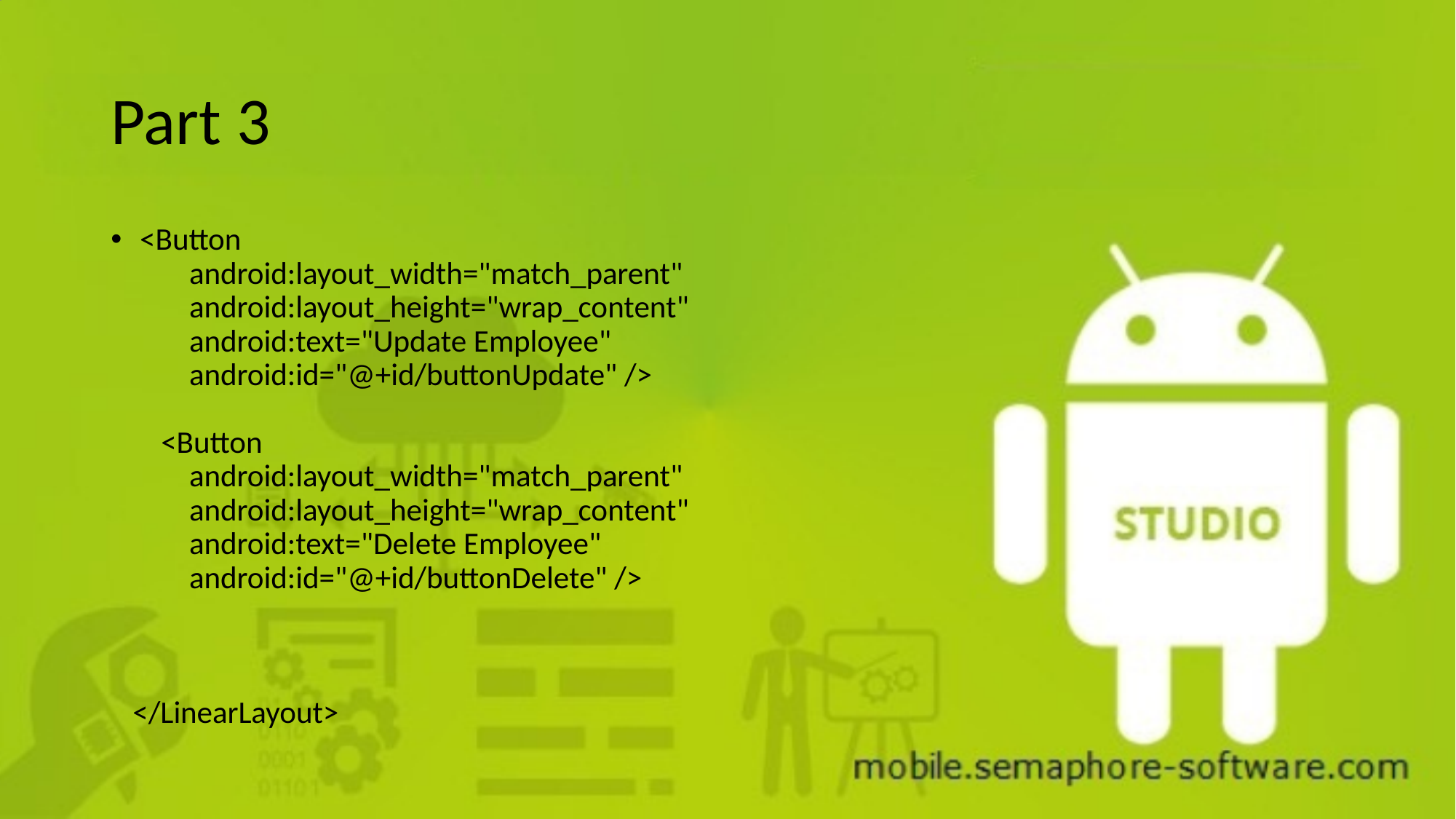

# Part 3
 <Button
        android:layout_width="match_parent"
        android:layout_height="wrap_content"
        android:text="Update Employee"
        android:id="@+id/buttonUpdate" />
    <Button
        android:layout_width="match_parent"
        android:layout_height="wrap_content"
        android:text="Delete Employee"
        android:id="@+id/buttonDelete" />
</LinearLayout>